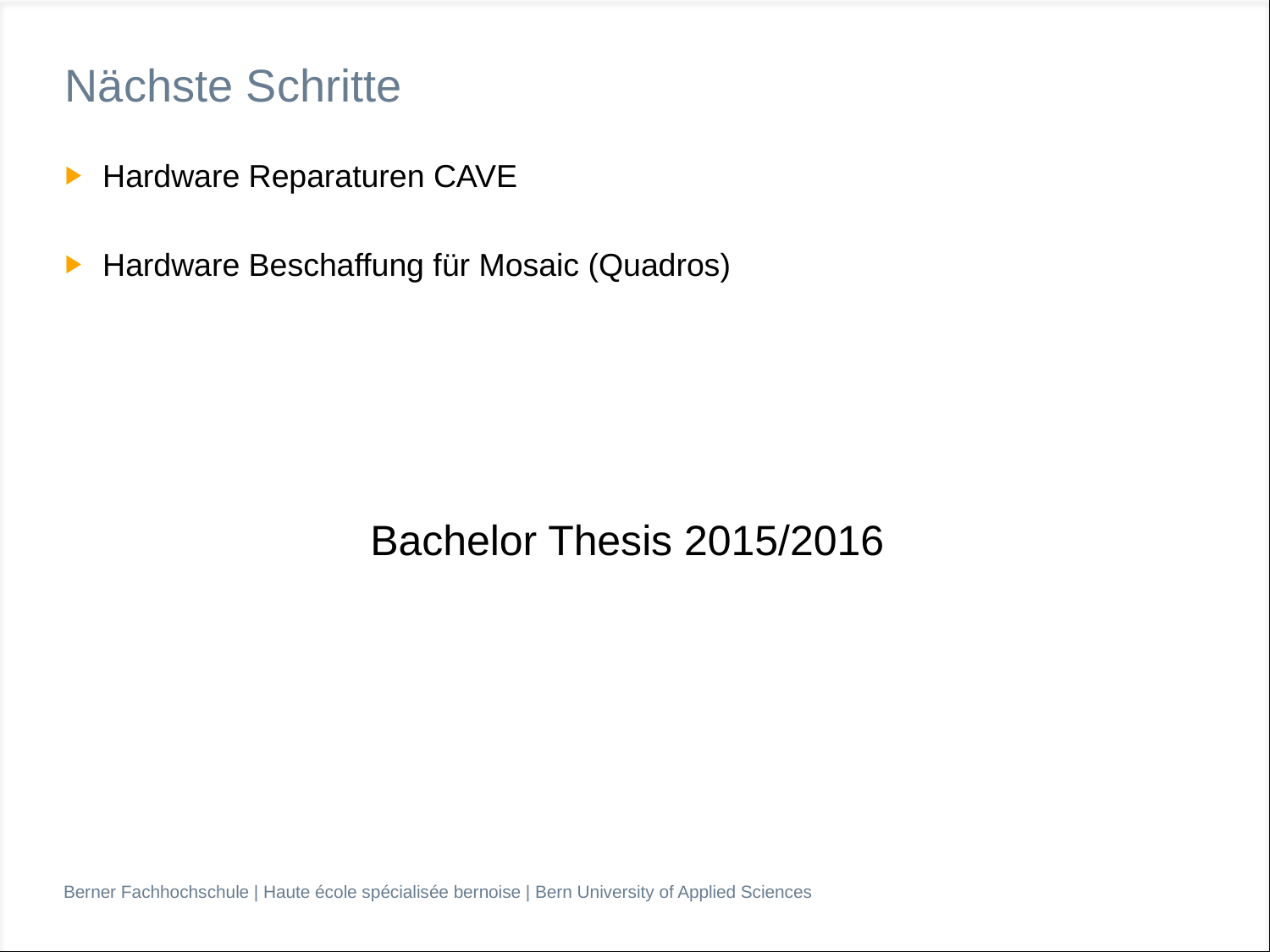

# Nächste Schritte
Hardware Reparaturen CAVE

Hardware Beschaffung für Mosaic (Quadros)

Bachelor Thesis 2015/2016